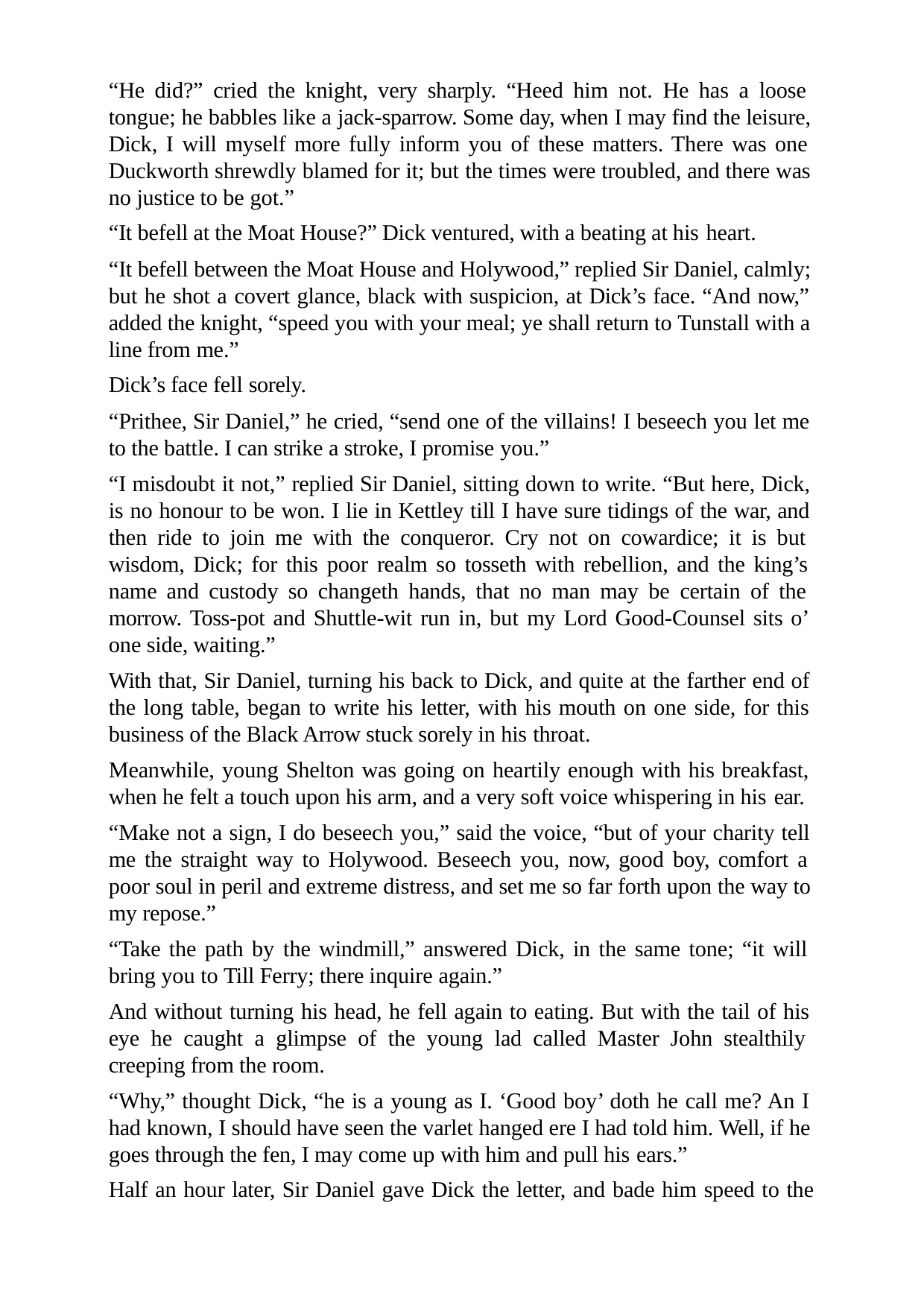

“He did?” cried the knight, very sharply. “Heed him not. He has a loose  tongue; he babbles like a jack-sparrow. Some day, when I may find the leisure,  Dick, I will myself more fully inform you of these matters. There was one  Duckworth shrewdly blamed for it; but the times were troubled, and there was  no justice to be got.”
“It befell at the Moat House?” Dick ventured, with a beating at his heart.
“It befell between the Moat House and Holywood,” replied Sir Daniel, calmly;  but he shot a covert glance, black with suspicion, at Dick’s face. “And now,”  added the knight, “speed you with your meal; ye shall return to Tunstall with a  line from me.”
Dick’s face fell sorely.
“Prithee, Sir Daniel,” he cried, “send one of the villains! I beseech you let me  to the battle. I can strike a stroke, I promise you.”
“I misdoubt it not,” replied Sir Daniel, sitting down to write. “But here, Dick,  is no honour to be won. I lie in Kettley till I have sure tidings of the war, and  then ride to join me with the conqueror. Cry not on cowardice; it is but  wisdom, Dick; for this poor realm so tosseth with rebellion, and the king’s  name and custody so changeth hands, that no man may be certain of the  morrow. Toss-pot and Shuttle-wit run in, but my Lord Good-Counsel sits o’  one side, waiting.”
With that, Sir Daniel, turning his back to Dick, and quite at the farther end of  the long table, began to write his letter, with his mouth on one side, for this  business of the Black Arrow stuck sorely in his throat.
Meanwhile, young Shelton was going on heartily enough with his breakfast,  when he felt a touch upon his arm, and a very soft voice whispering in his ear.
“Make not a sign, I do beseech you,” said the voice, “but of your charity tell  me the straight way to Holywood. Beseech you, now, good boy, comfort a  poor soul in peril and extreme distress, and set me so far forth upon the way to  my repose.”
“Take the path by the windmill,” answered Dick, in the same tone; “it will  bring you to Till Ferry; there inquire again.”
And without turning his head, he fell again to eating. But with the tail of his  eye he caught a glimpse of the young lad called Master John stealthily  creeping from the room.
“Why,” thought Dick, “he is a young as I. ‘Good boy’ doth he call me? An I  had known, I should have seen the varlet hanged ere I had told him. Well, if he  goes through the fen, I may come up with him and pull his ears.”
Half an hour later, Sir Daniel gave Dick the letter, and bade him speed to the